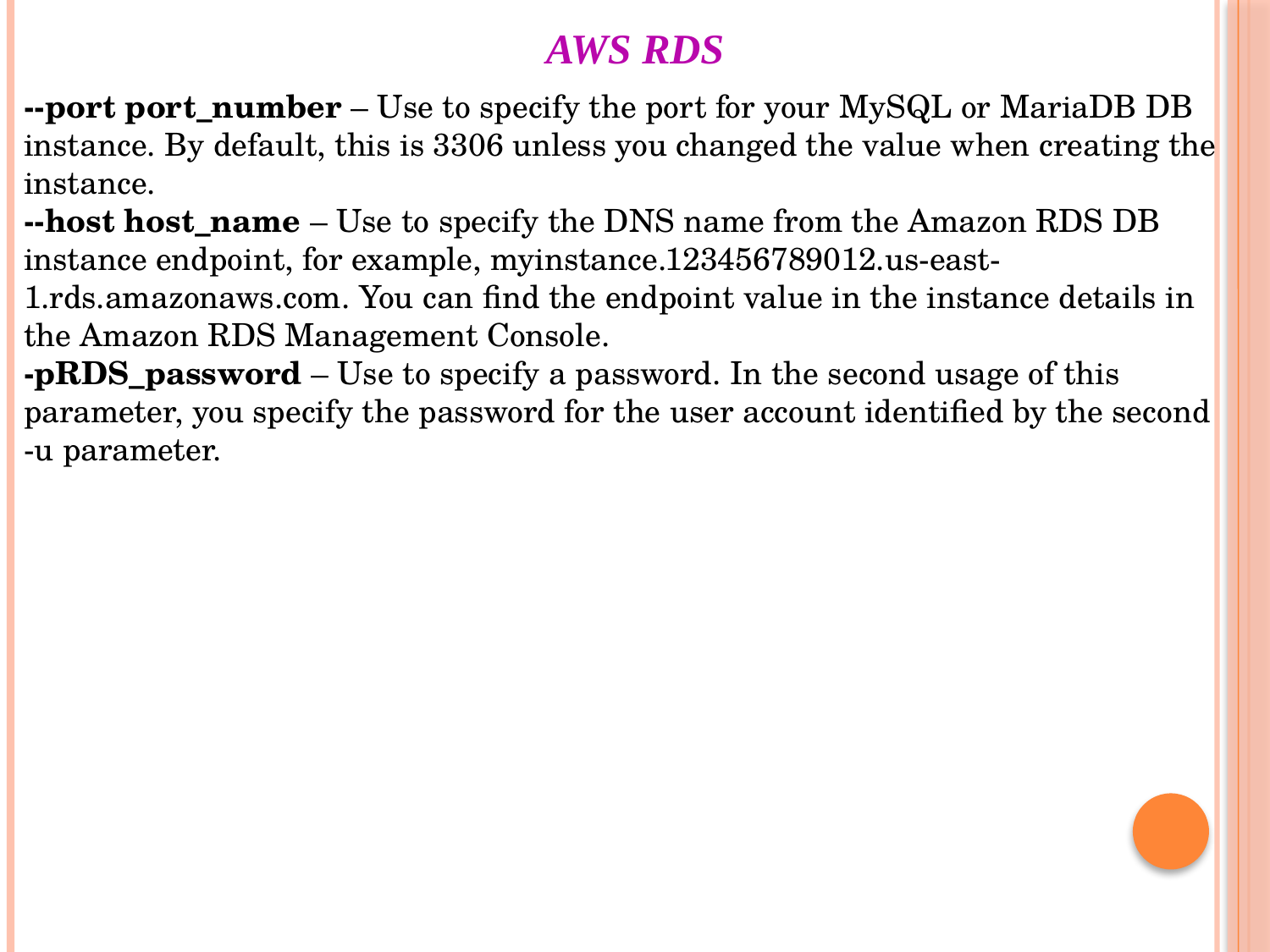

# AWS RDS

--port port_number – Use to specify the port for your MySQL or MariaDB DB instance. By default, this is 3306 unless you changed the value when creating the instance.
--host host_name – Use to specify the DNS name from the Amazon RDS DB instance endpoint, for example, myinstance.123456789012.us-east-1.rds.amazonaws.com. You can find the endpoint value in the instance details in the Amazon RDS Management Console.
-pRDS_password – Use to specify a password. In the second usage of this parameter, you specify the password for the user account identified by the second -u parameter.